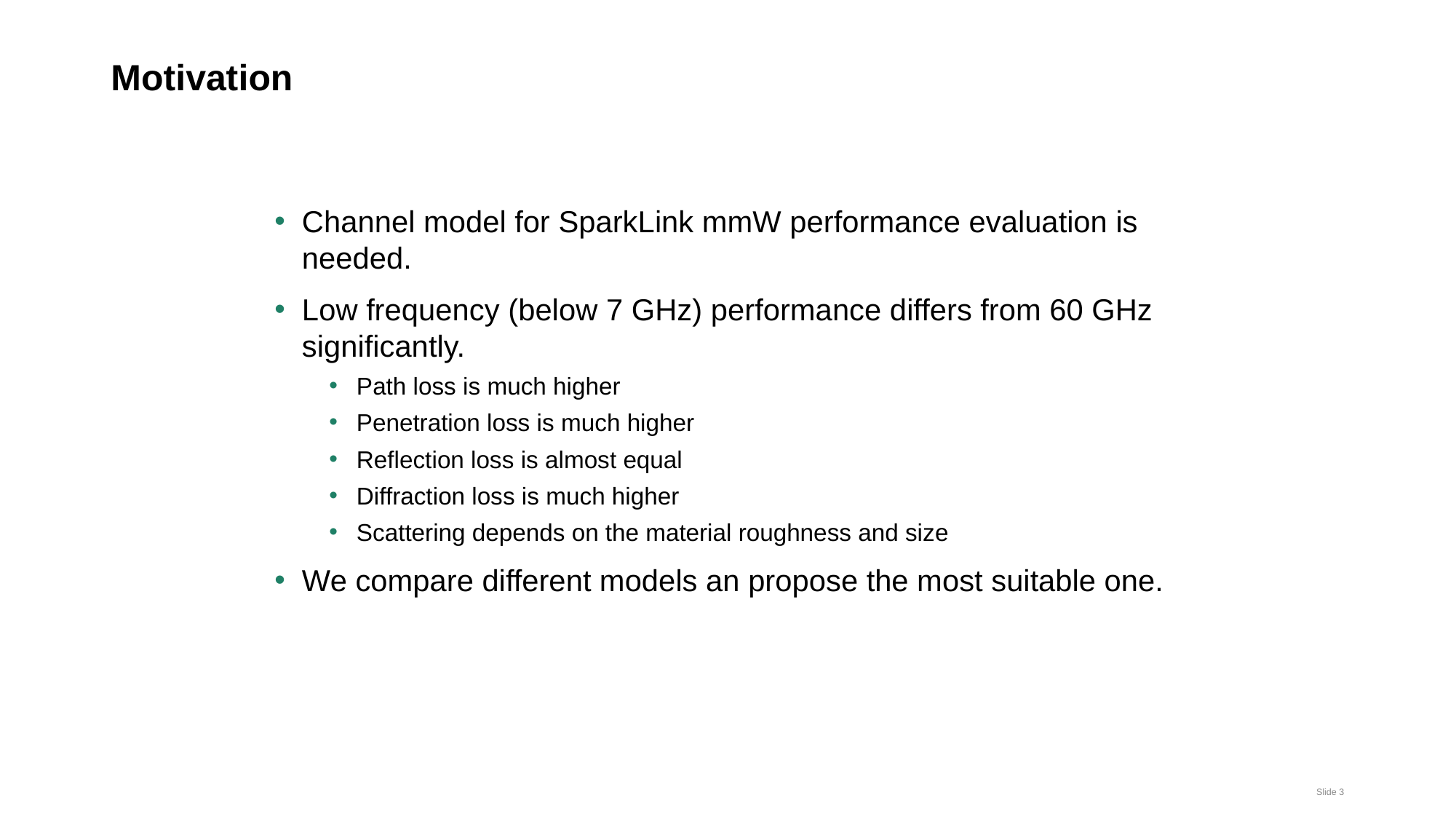

# Motivation
Channel model for SparkLink mmW performance evaluation is needed.
Low frequency (below 7 GHz) performance differs from 60 GHz significantly.
Path loss is much higher
Penetration loss is much higher
Reflection loss is almost equal
Diffraction loss is much higher
Scattering depends on the material roughness and size
We compare different models an propose the most suitable one.
Slide 3